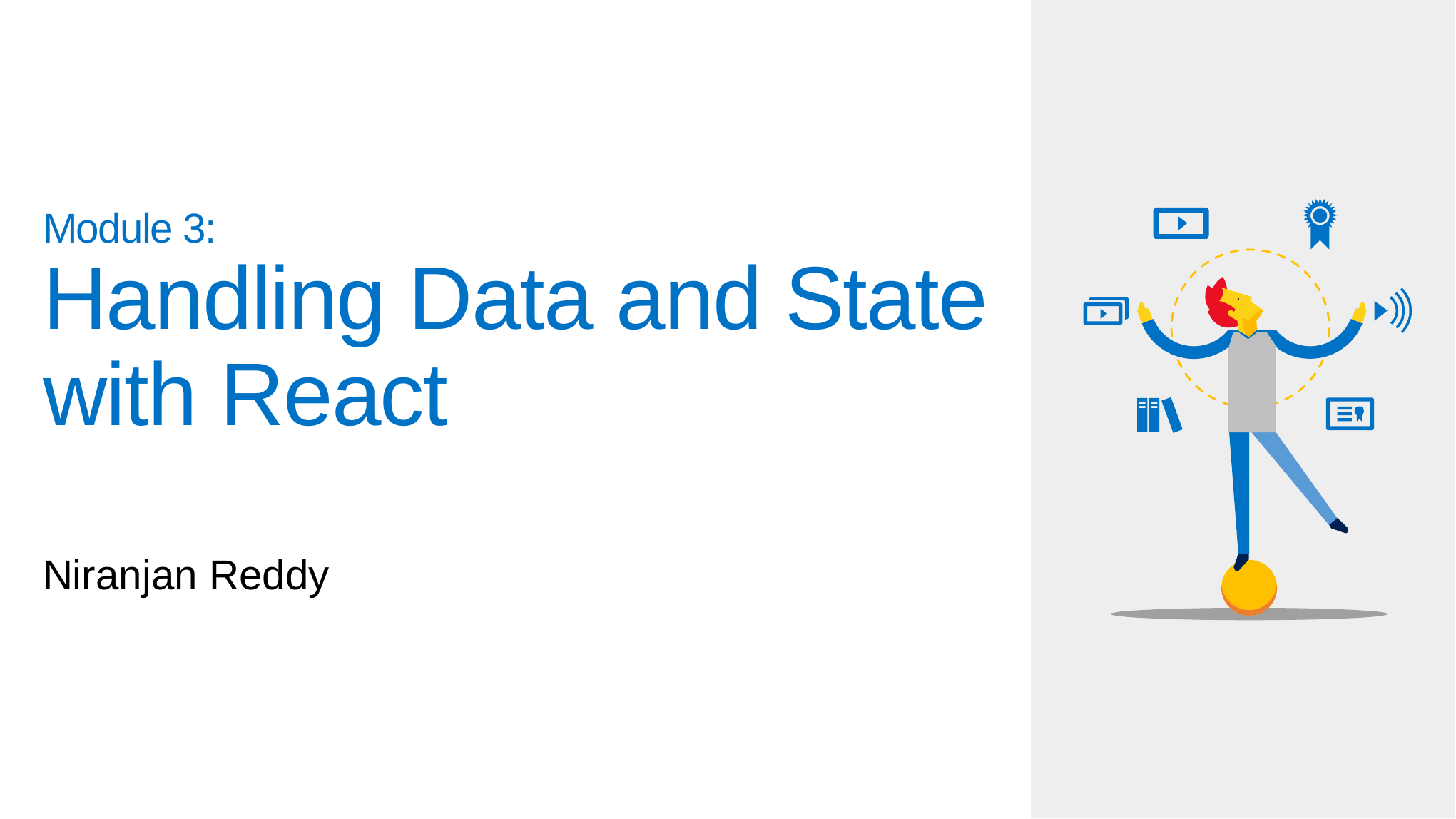

# Module 3: Handling Data and State with React
Niranjan Reddy